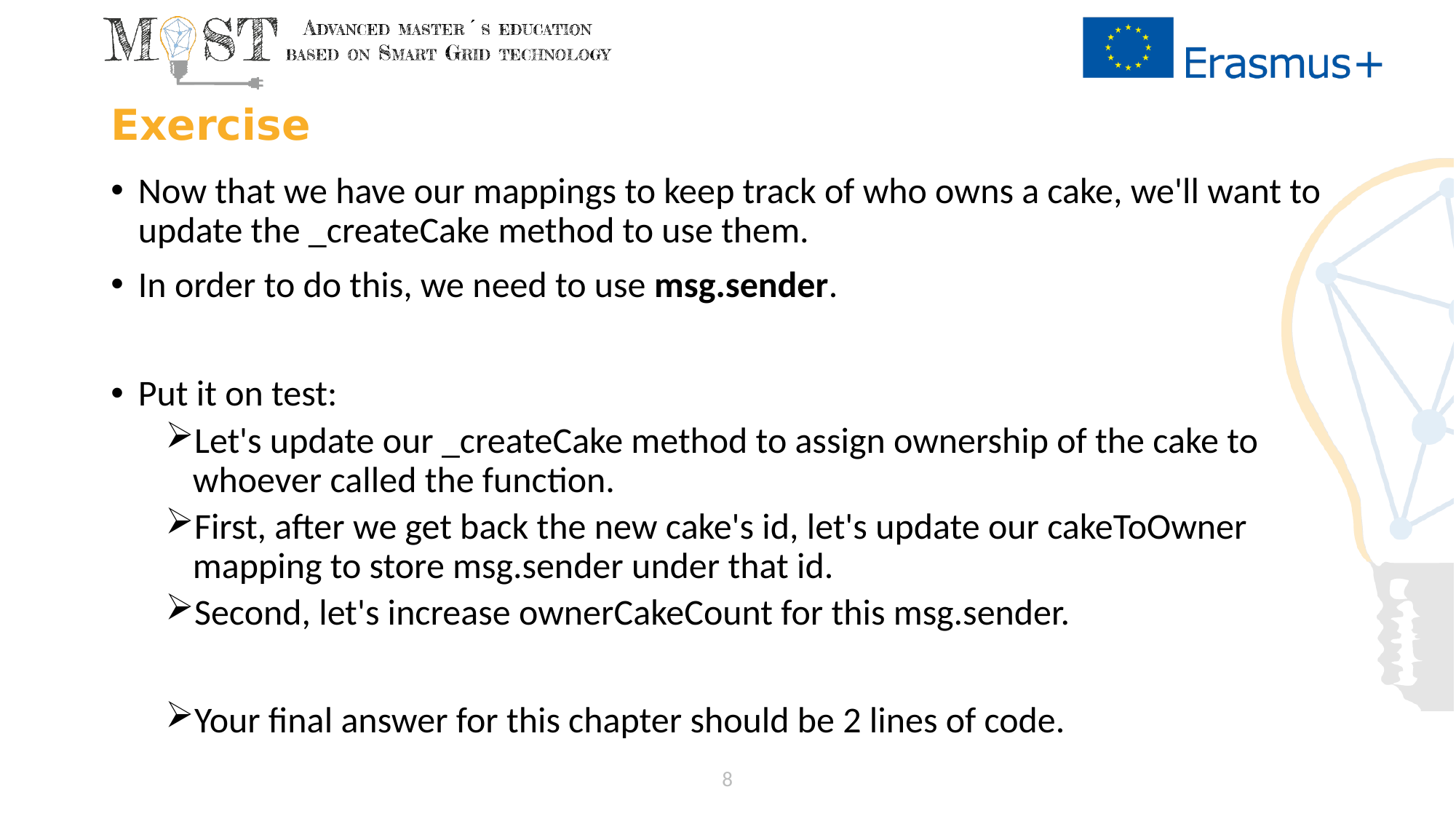

# Exercise
Now that we have our mappings to keep track of who owns a cake, we'll want to update the _createCake method to use them.
In order to do this, we need to use msg.sender.

Put it on test:
Let's update our _createCake method to assign ownership of the cake to whoever called the function.
First, after we get back the new cake's id, let's update our cakeToOwner mapping to store msg.sender under that id.
Second, let's increase ownerCakeCount for this msg.sender.

Your final answer for this chapter should be 2 lines of code.
8